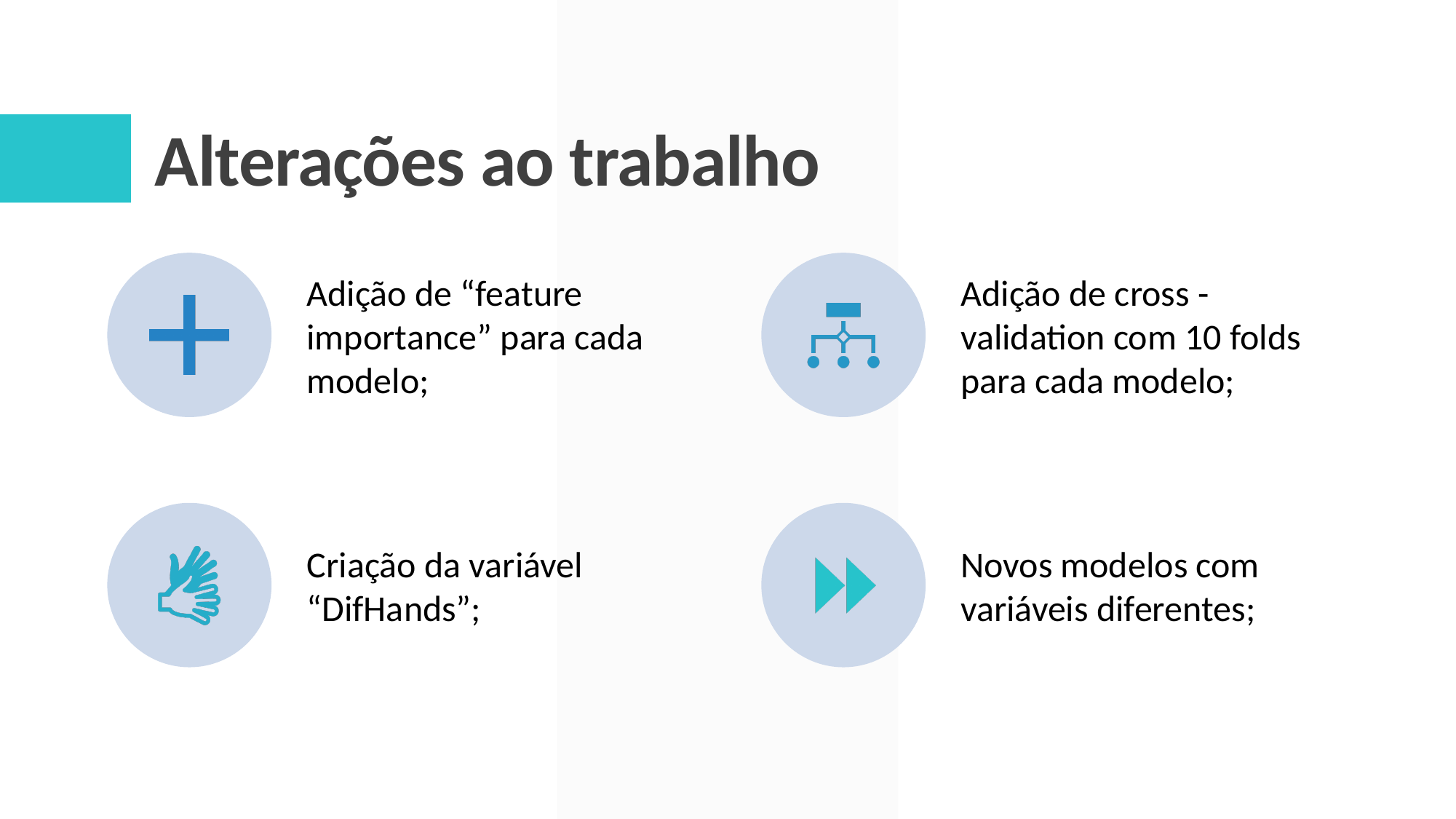

# Alterações ao trabalho
Adição de “feature importance” para cada modelo;
Adição de cross -validation com 10 folds para cada modelo;
Criação da variável “DifHands”;
Novos modelos com variáveis diferentes;